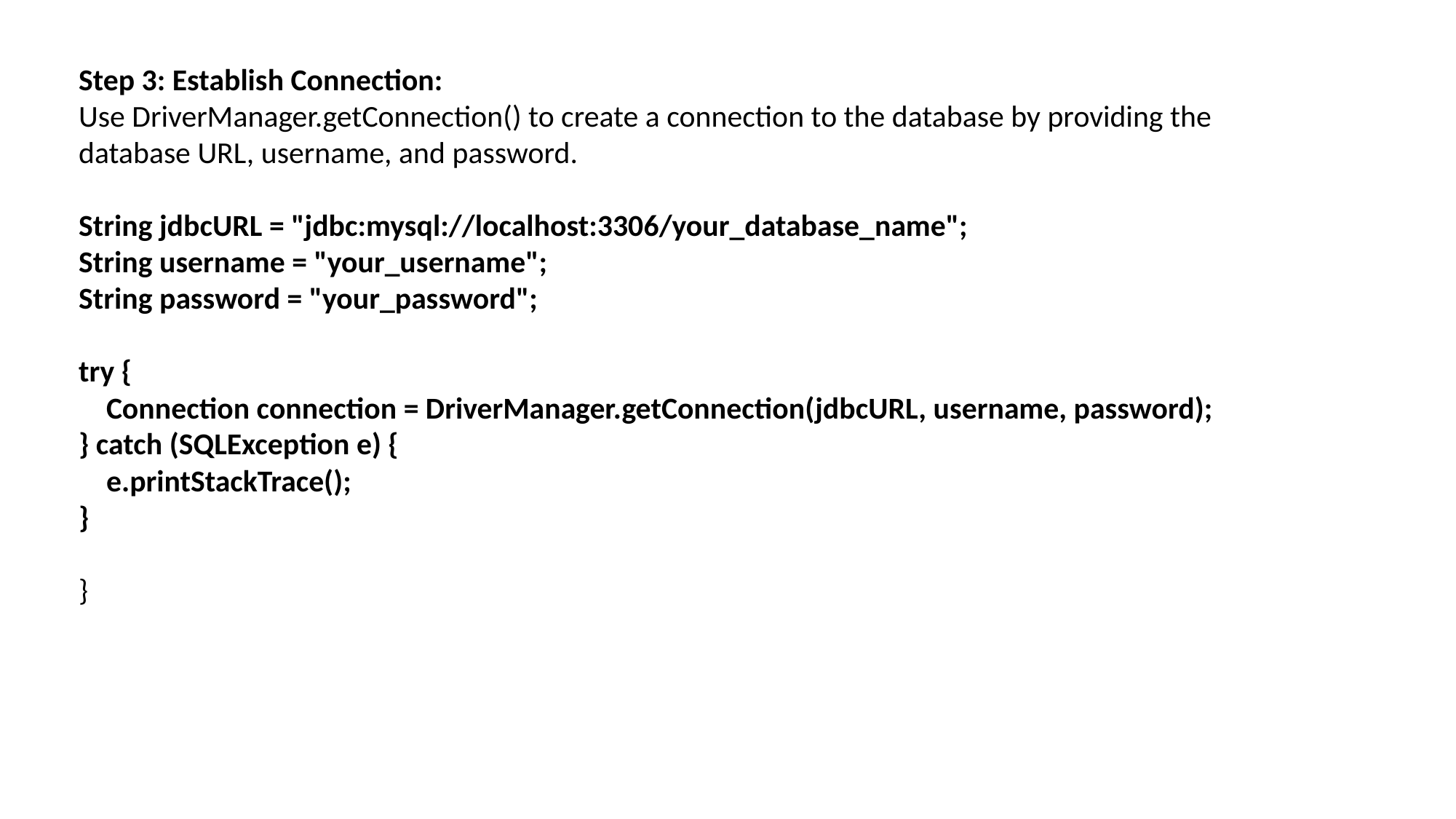

Step 3: Establish Connection:
Use DriverManager.getConnection() to create a connection to the database by providing the database URL, username, and password.

String jdbcURL = "jdbc:mysql://localhost:3306/your_database_name";
String username = "your_username";
String password = "your_password";

try {
    Connection connection = DriverManager.getConnection(jdbcURL, username, password);
} catch (SQLException e) {
    e.printStackTrace();
}

}